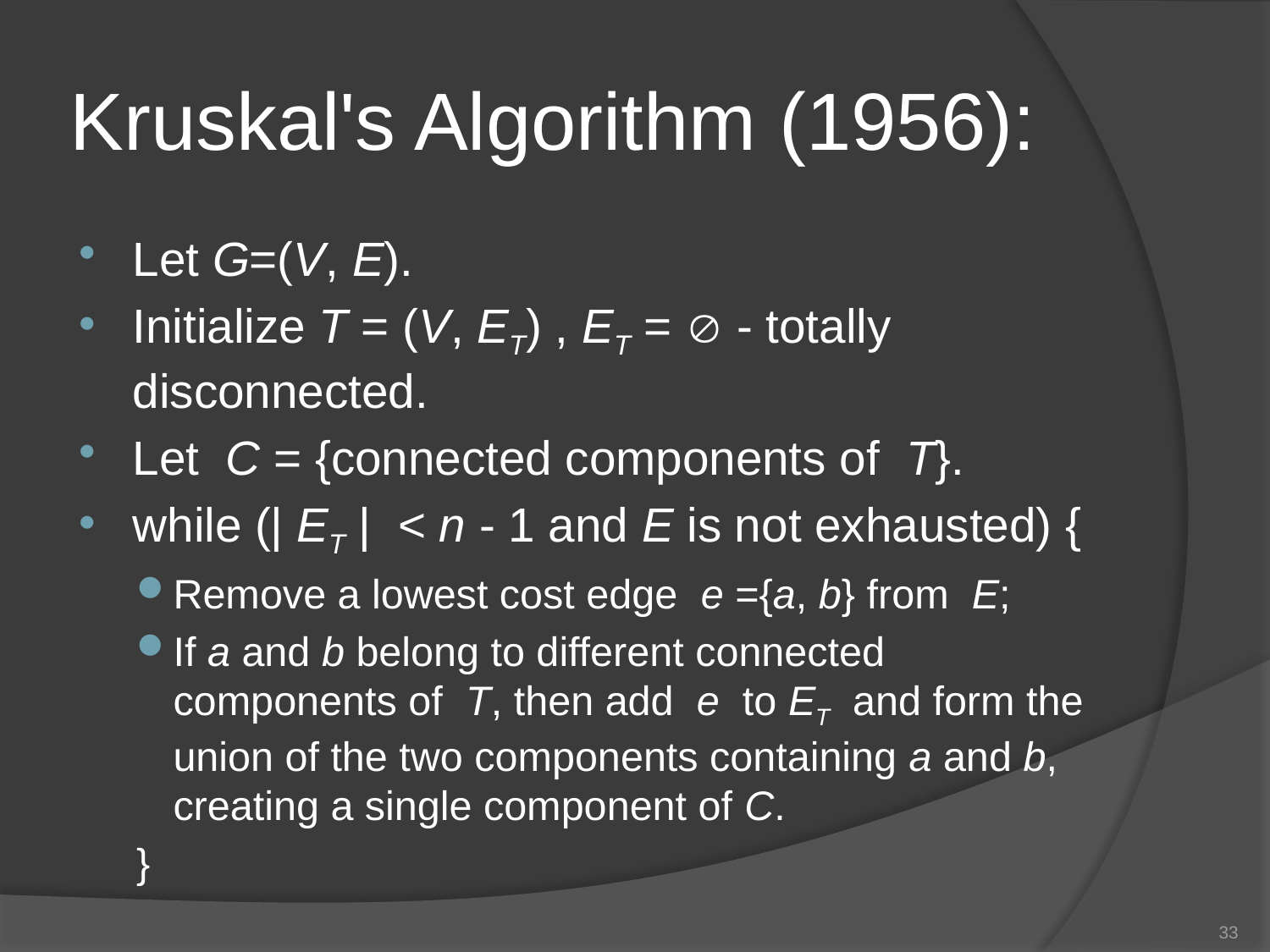

# Kruskal's Algorithm (1956):
Let G=(V, E).
Initialize T = (V, ET) , ET = ∅ - totally disconnected.
Let  C = {connected components of  T}.
while (| ET |  < n - 1 and E is not exhausted) {
Remove a lowest cost edge  e ={a, b} from  E;
If a and b belong to different connected components of  T, then add  e  to ET  and form the union of the two components containing a and b, creating a single component of C.
}
33